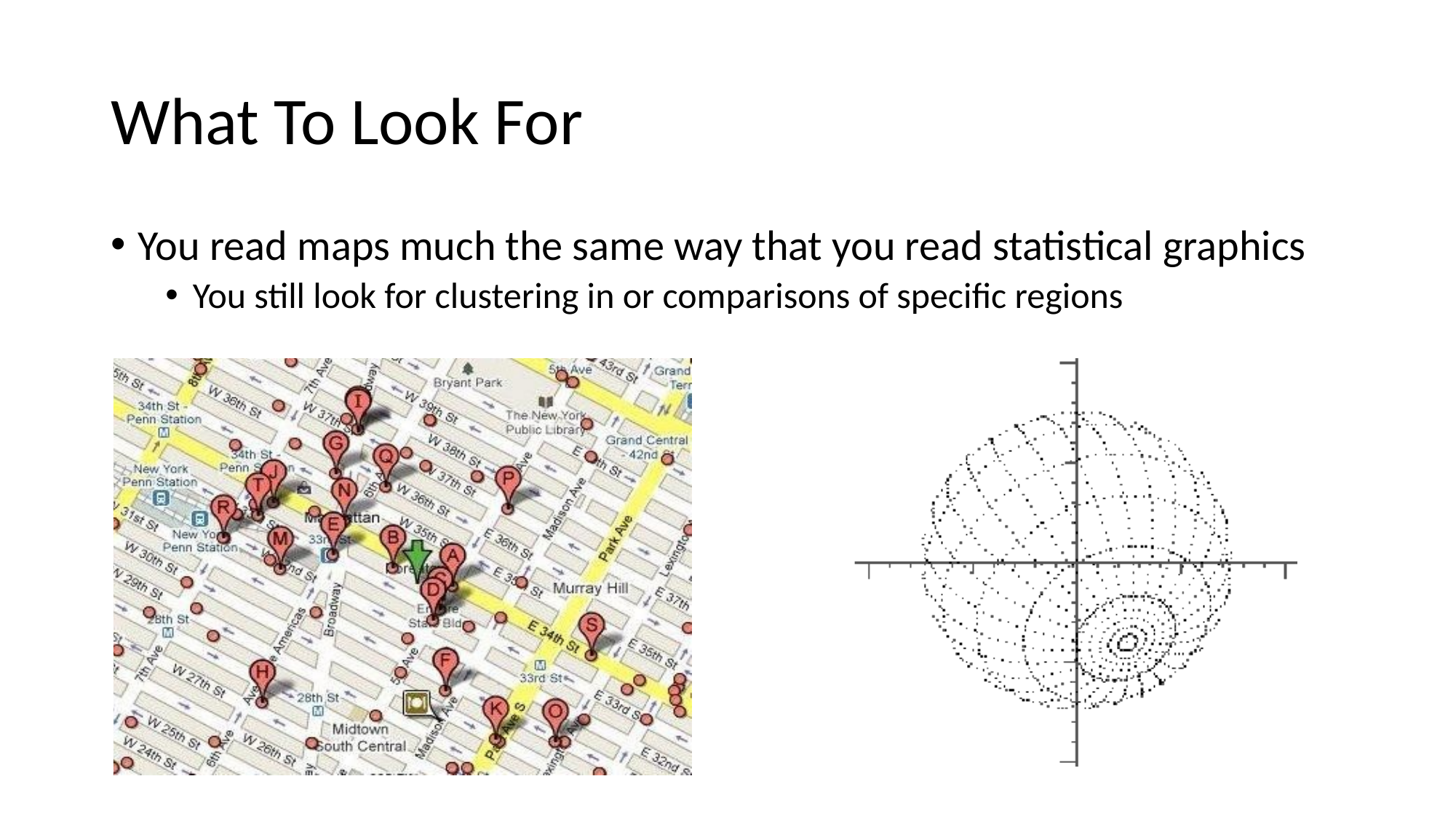

# What To Look For
You read maps much the same way that you read statistical graphics
You still look for clustering in or comparisons of specific regions